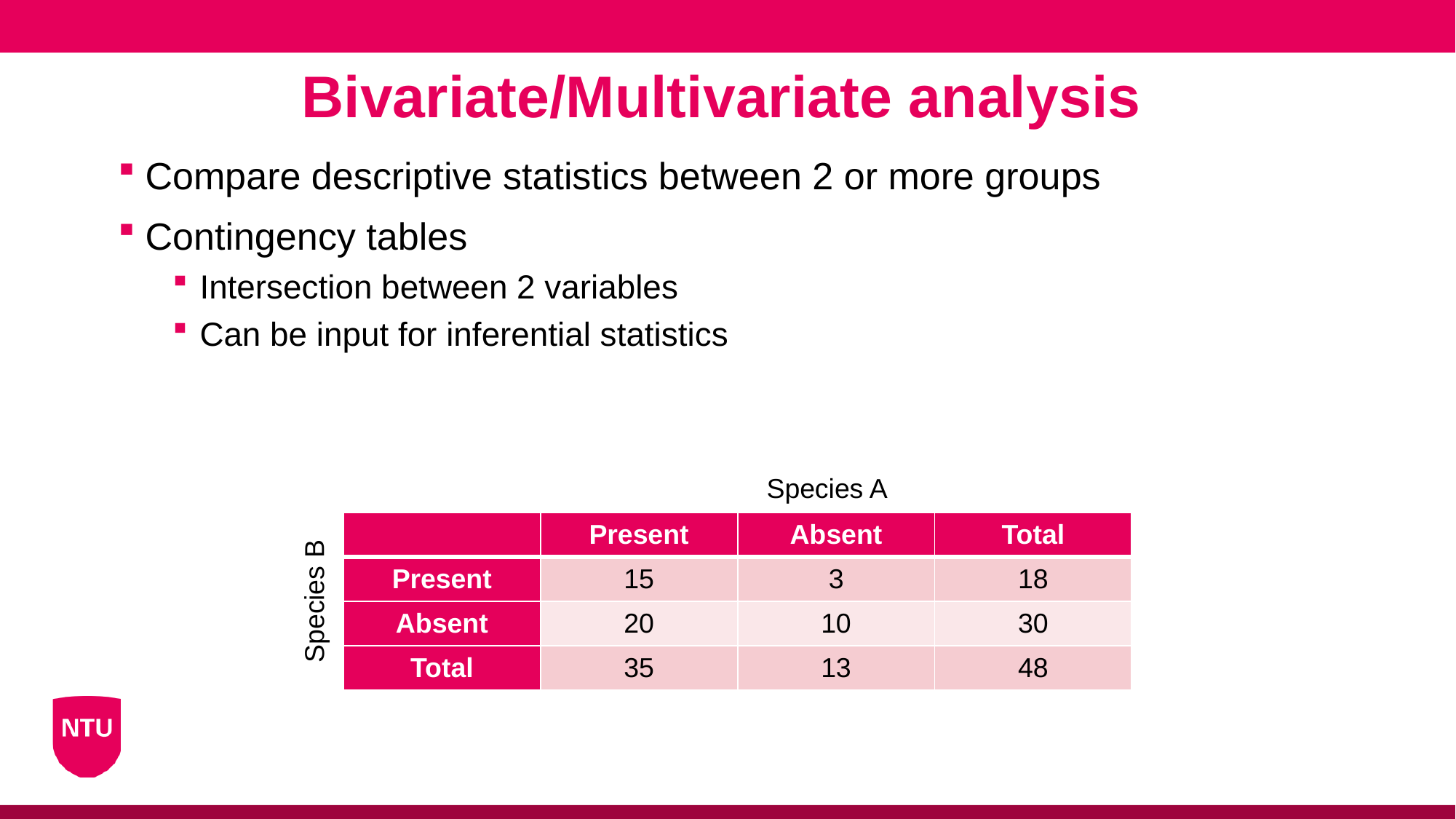

Bivariate/Multivariate analysis
Compare descriptive statistics between 2 or more groups
Contingency tables
Intersection between 2 variables
Can be input for inferential statistics

Species A
|  | Present | Absent | Total |
| --- | --- | --- | --- |
| Present | 15 | 3 | 18 |
| Absent | 20 | 10 | 30 |
| Total | 35 | 13 | 48 |
Species B